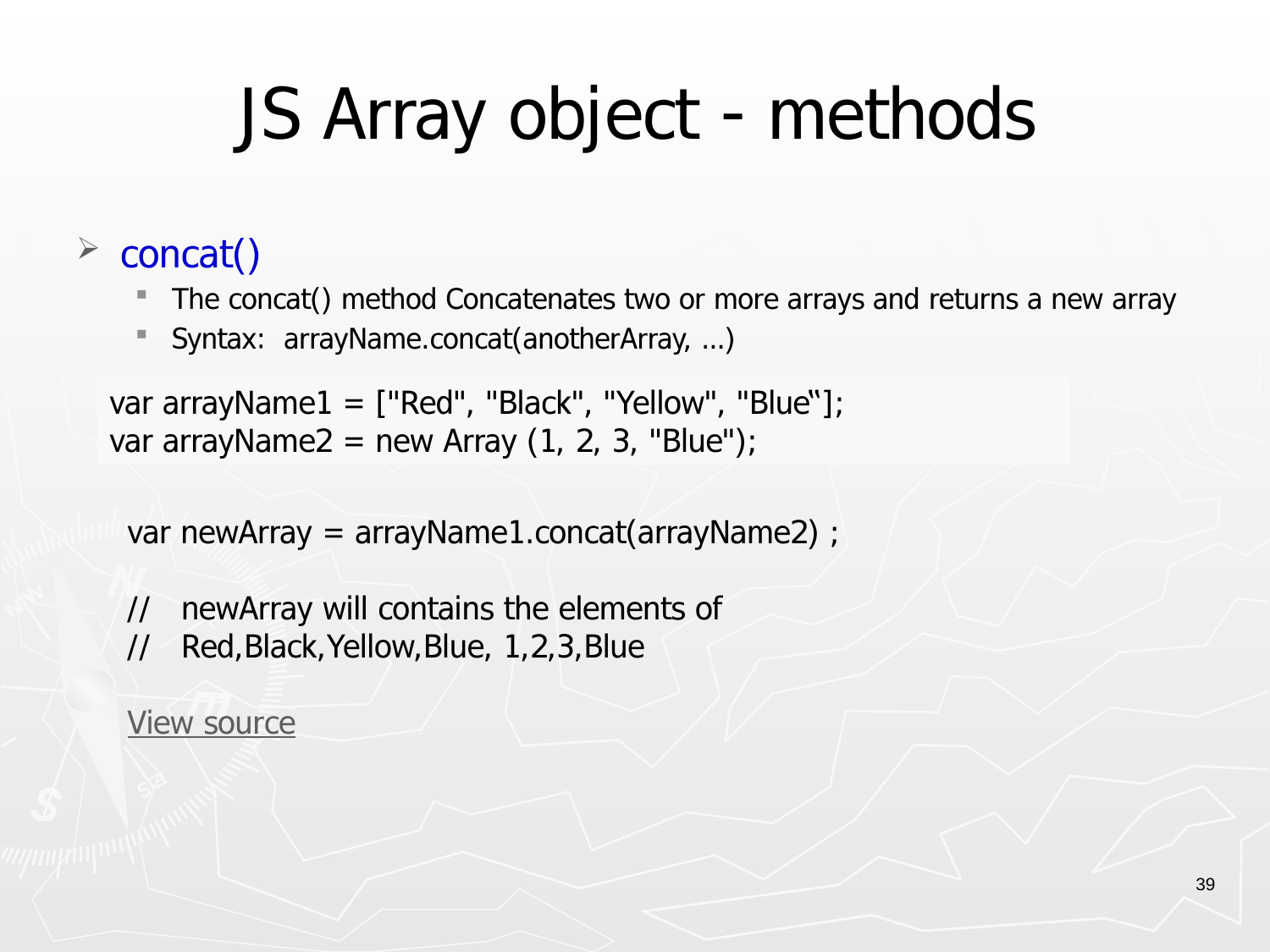

# JS Array object - methods
concat()
The concat() method Concatenates two or more arrays and returns a new array
Syntax:  arrayName.concat(anotherArray, …)
var arrayName1 = ["Red", "Black", "Yellow", "Blue“];
var arrayName2 = new Array (1, 2, 3, "Blue");
var newArray = arrayName1.concat(arrayName2) ;

//   newArray will contains the elements of
//   Red,Black,Yellow,Blue, 1,2,3,Blue

View source

39